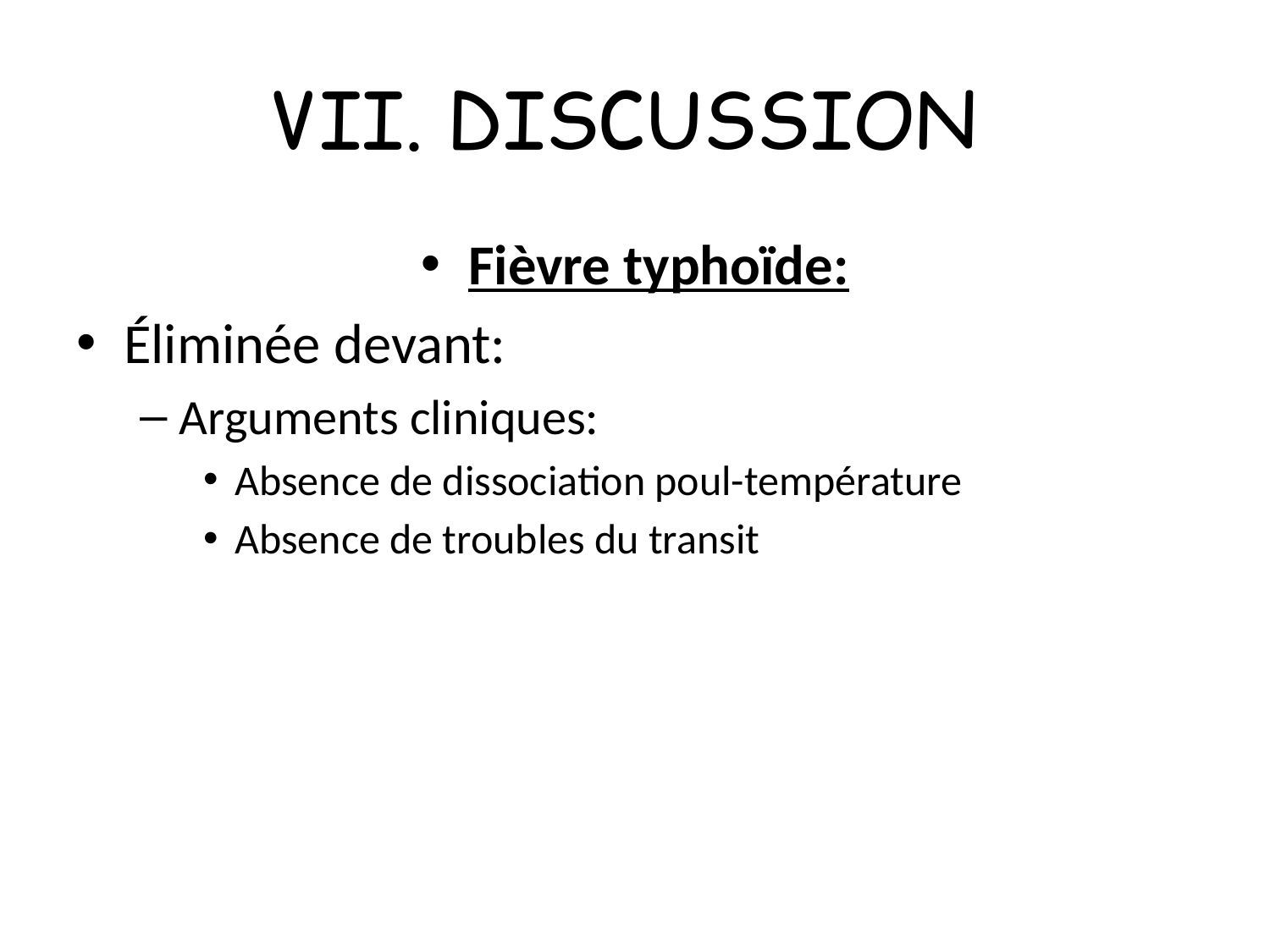

# VII. DISCUSSION
Fièvre typhoïde:
Éliminée devant:
Arguments cliniques:
Absence de dissociation poul-température
Absence de troubles du transit